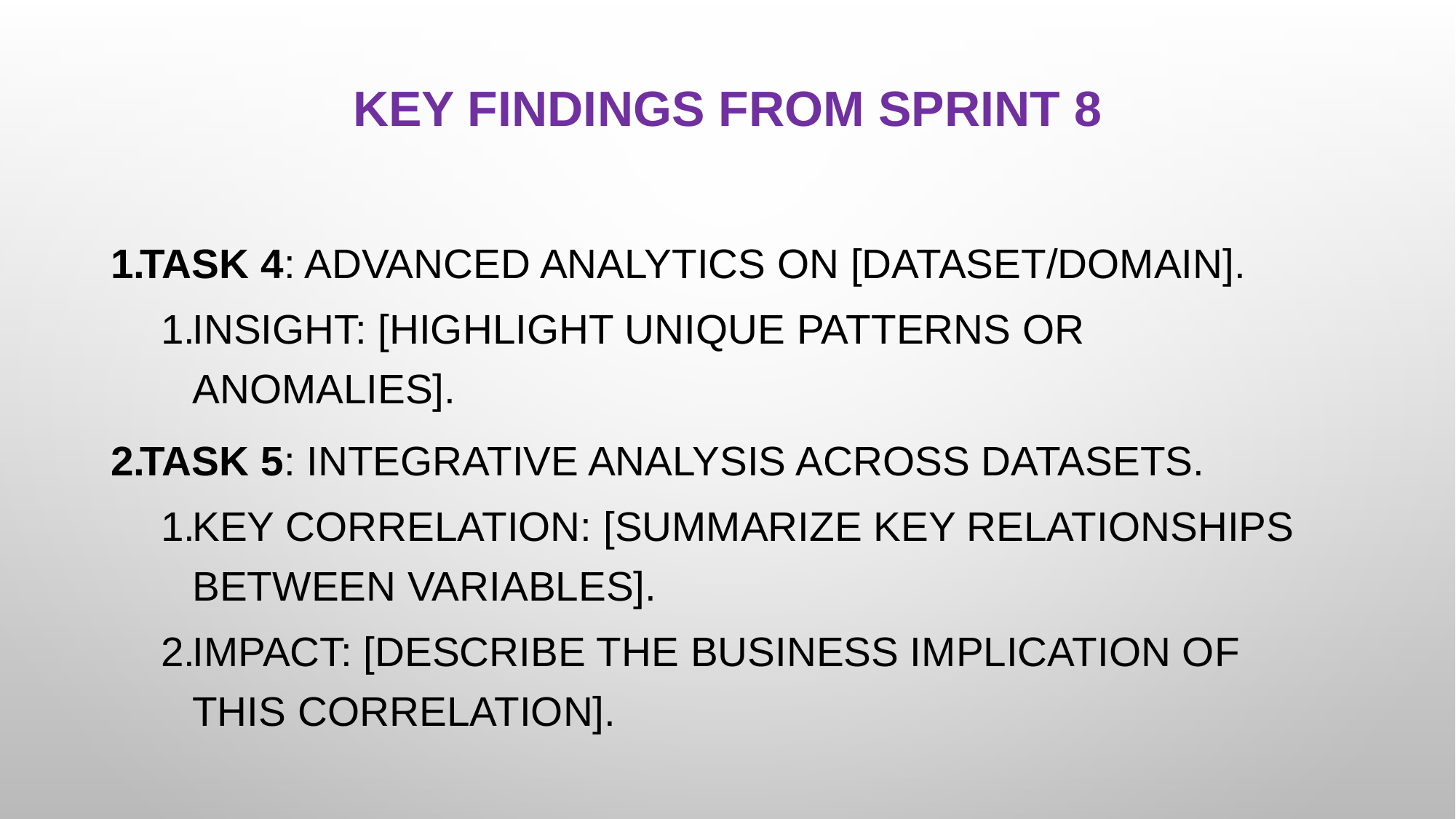

# Key Findings from Sprint 8
Task 4: Advanced analytics on [dataset/domain].
Insight: [Highlight unique patterns or anomalies].
Task 5: Integrative analysis across datasets.
Key Correlation: [Summarize key relationships between variables].
Impact: [Describe the business implication of this correlation].